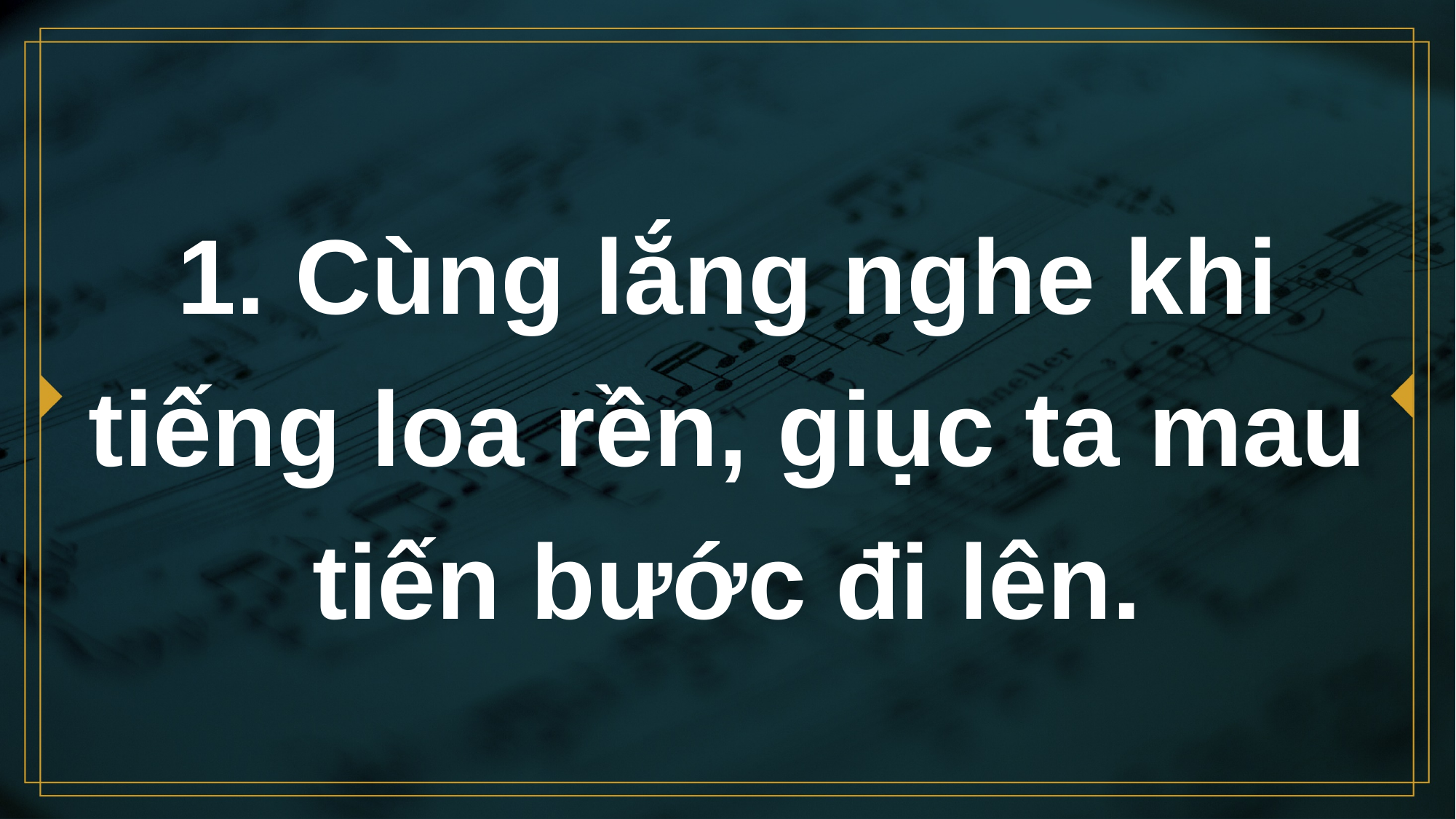

# 1. Cùng lắng nghe khi tiếng loa rền, giục ta mau tiến bước đi lên.